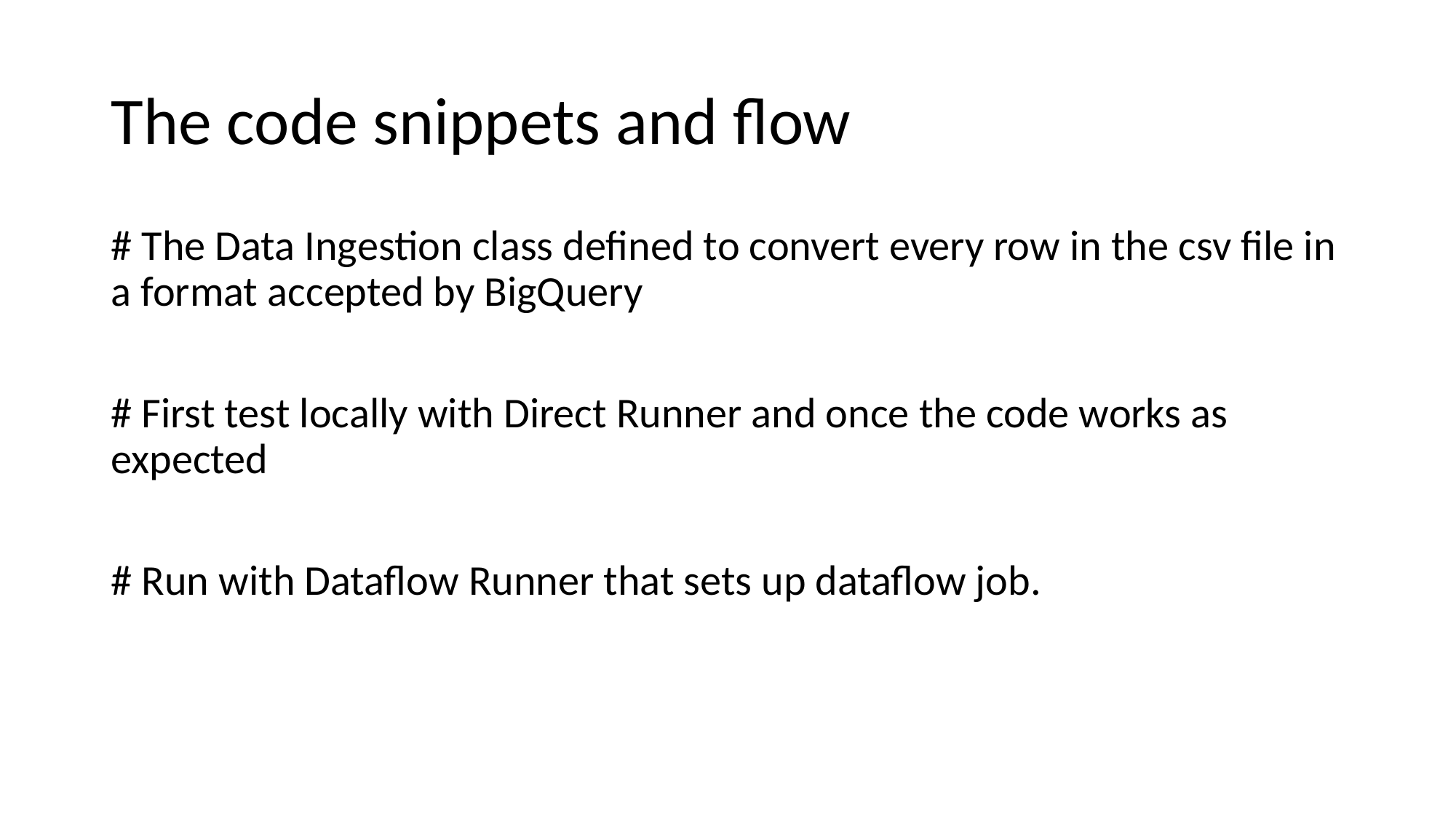

# The code snippets and flow
# The Data Ingestion class defined to convert every row in the csv file in a format accepted by BigQuery

# First test locally with Direct Runner and once the code works as expected

# Run with Dataflow Runner that sets up dataflow job.